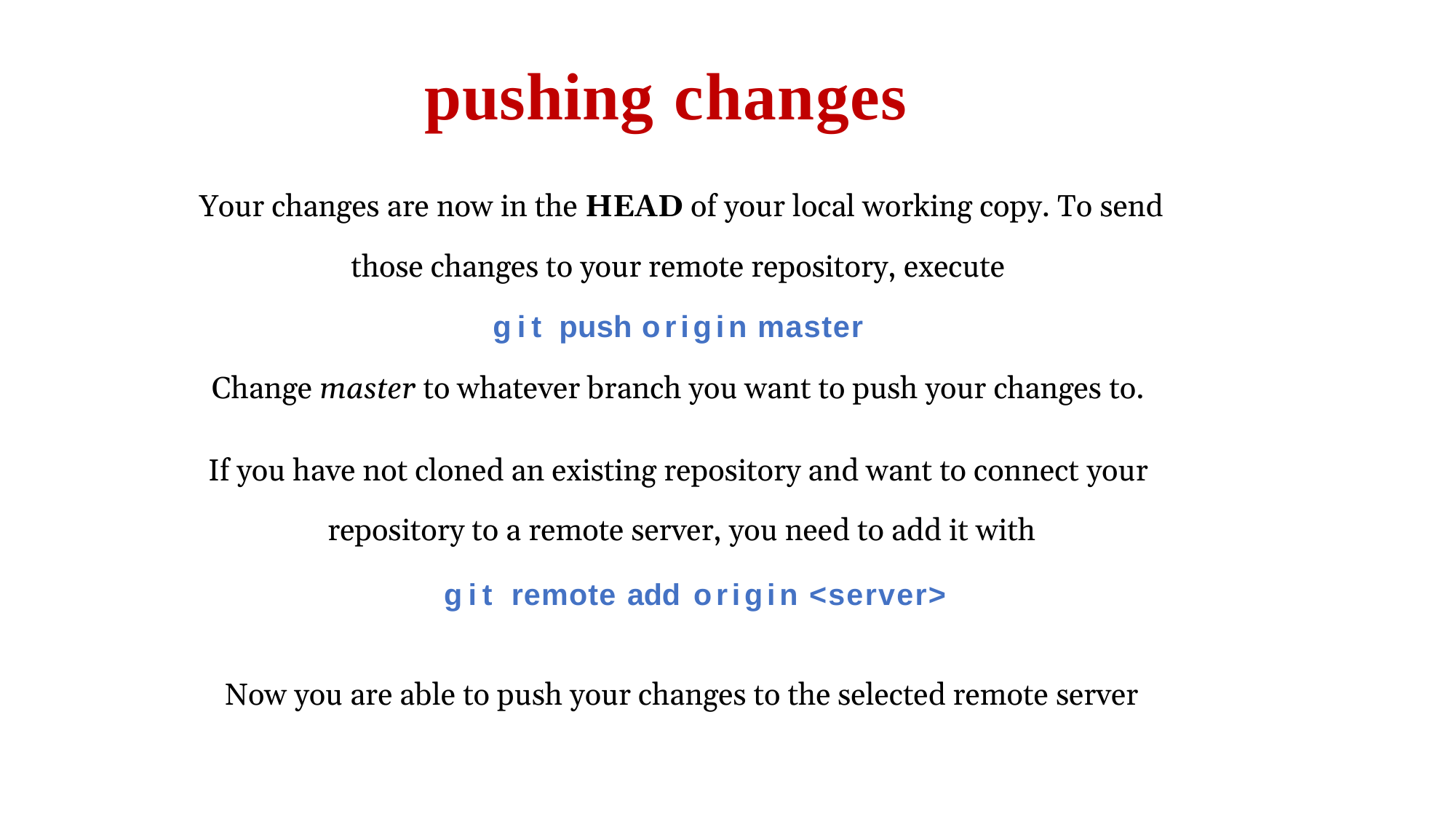

# pushing changes
Your changes are now in the HEAD of your local working copy. To send
those changes to your remote repository, execute
git	push	origin	master
Change master to whatever branch you want to push your changes to.
If you have not cloned an existing repository and want to connect your  repository to a remote server, you need to add it with

Now you are able to push your changes to the selected remote server
git	remote	add	origin	<server>
rogerdudler.github.io/git-guide/
8/18